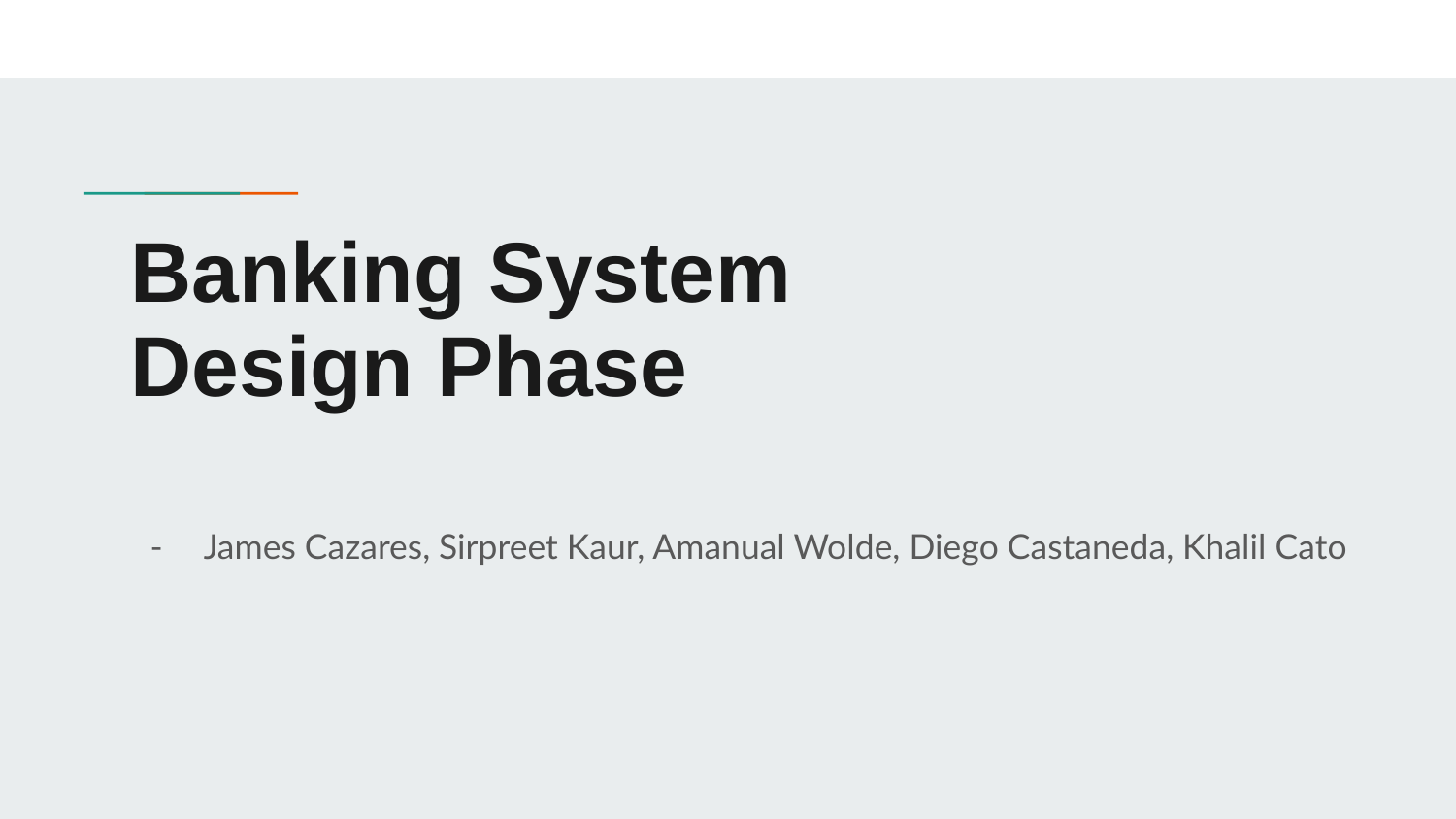

# Banking System Design Phase
James Cazares, Sirpreet Kaur, Amanual Wolde, Diego Castaneda, Khalil Cato